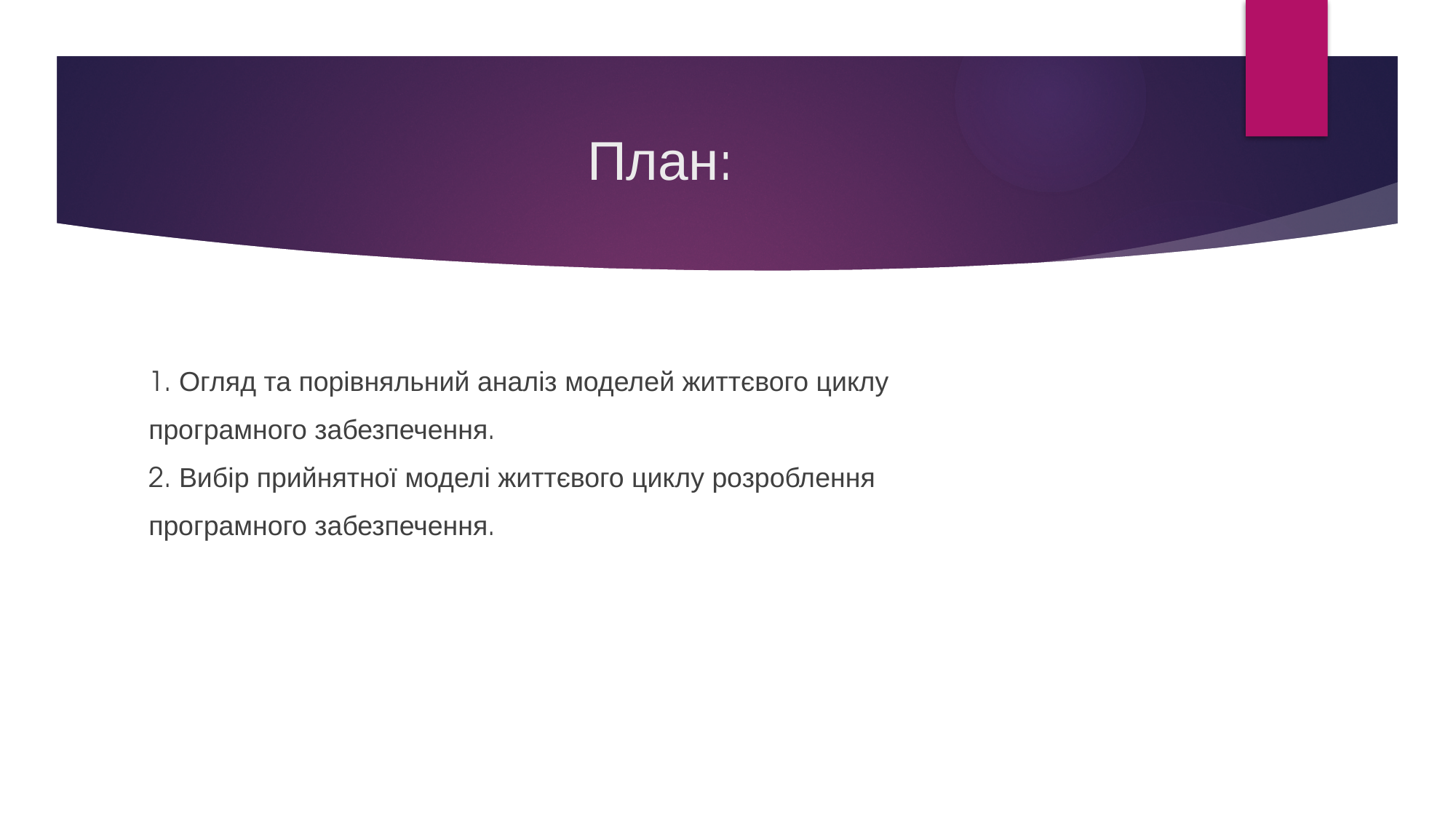

# План:

1. Огляд та порівняльний аналіз моделей життєвого циклу
програмного забезпечення.
2. Вибір прийнятної моделі життєвого циклу розроблення
програмного забезпечення.